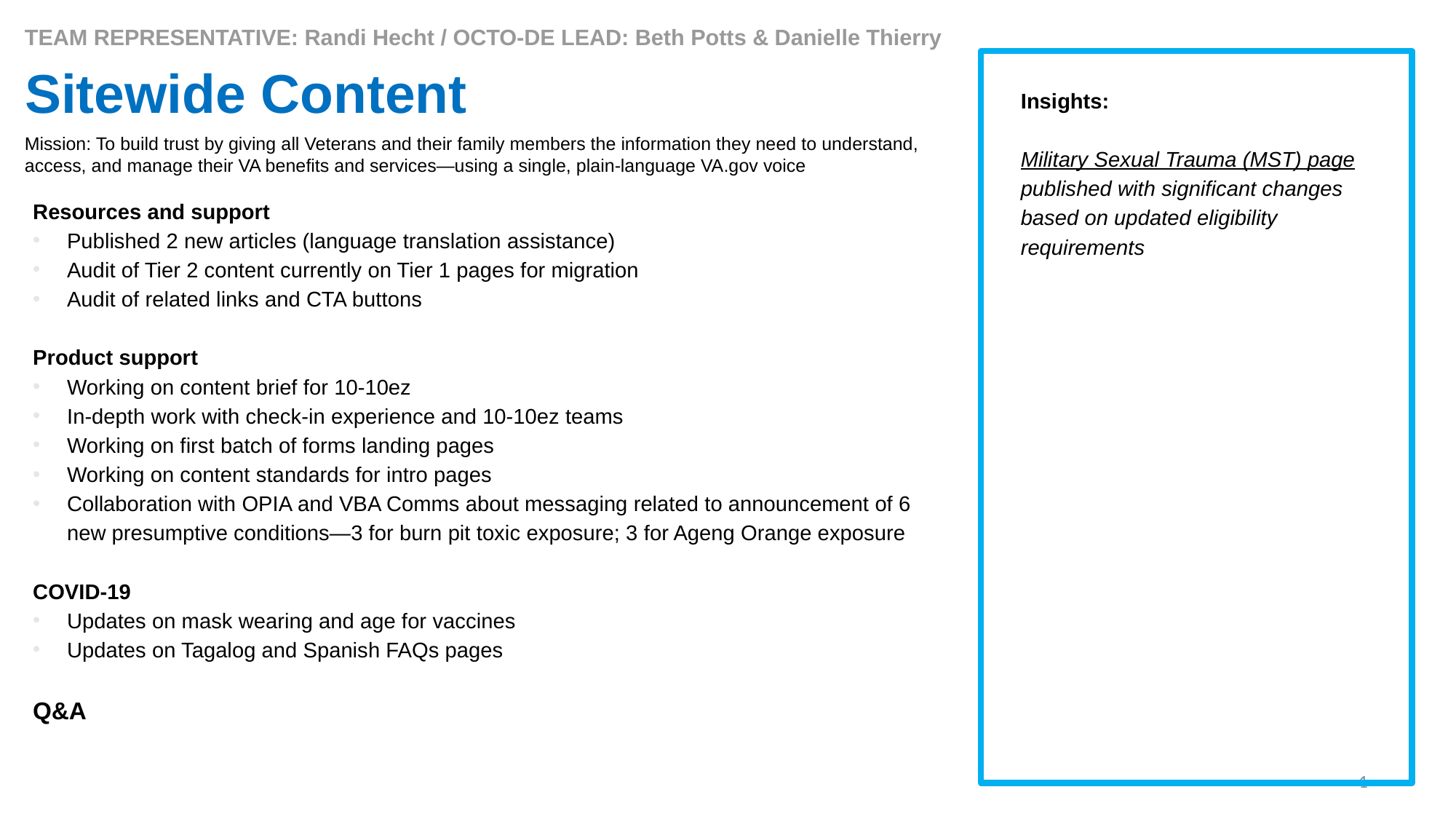

TEAM REPRESENTATIVE: Randi Hecht / OCTO-DE LEAD: Beth Potts & Danielle Thierry
# Sitewide Content
Insights:

Military Sexual Trauma (MST) page published with significant changes based on updated eligibility requirements
Mission: To build trust by giving all Veterans and their family members the information they need to understand, access, and manage their VA benefits and services—using a single, plain-language VA.gov voice
Resources and support
Published 2 new articles (language translation assistance)
Audit of Tier 2 content currently on Tier 1 pages for migration
Audit of related links and CTA buttons

Product support
Working on content brief for 10-10ez
In-depth work with check-in experience and 10-10ez teams
Working on first batch of forms landing pages
Working on content standards for intro pages
Collaboration with OPIA and VBA Comms about messaging related to announcement of 6 new presumptive conditions—3 for burn pit toxic exposure; 3 for Ageng Orange exposure

COVID-19
Updates on mask wearing and age for vaccines
Updates on Tagalog and Spanish FAQs pages

Q&A

1